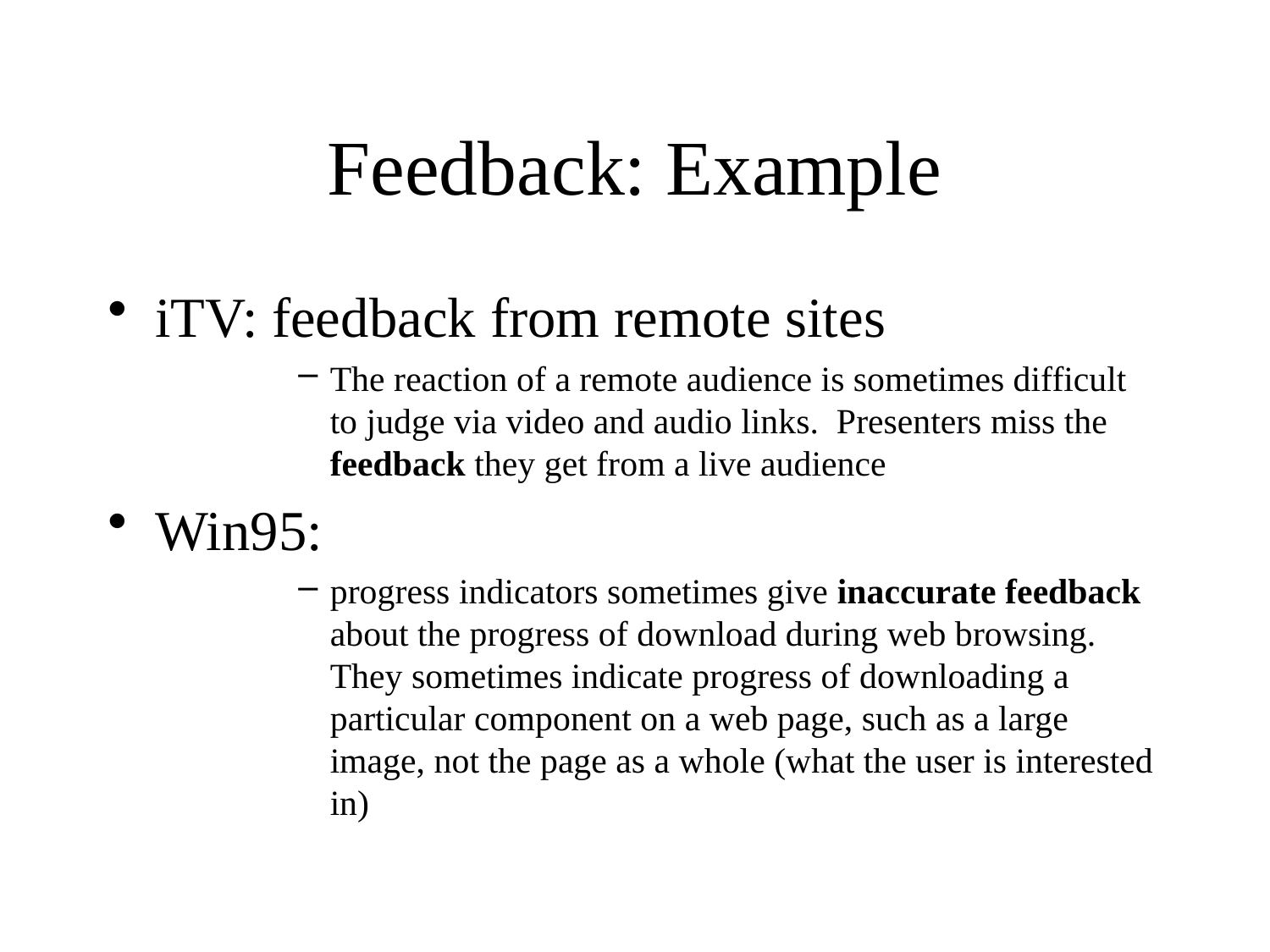

# Feedback: Example
iTV: feedback from remote sites
The reaction of a remote audience is sometimes difficult to judge via video and audio links.  Presenters miss the feedback they get from a live audience
Win95:
progress indicators sometimes give inaccurate feedback about the progress of download during web browsing.  They sometimes indicate progress of downloading a particular component on a web page, such as a large image, not the page as a whole (what the user is interested in)